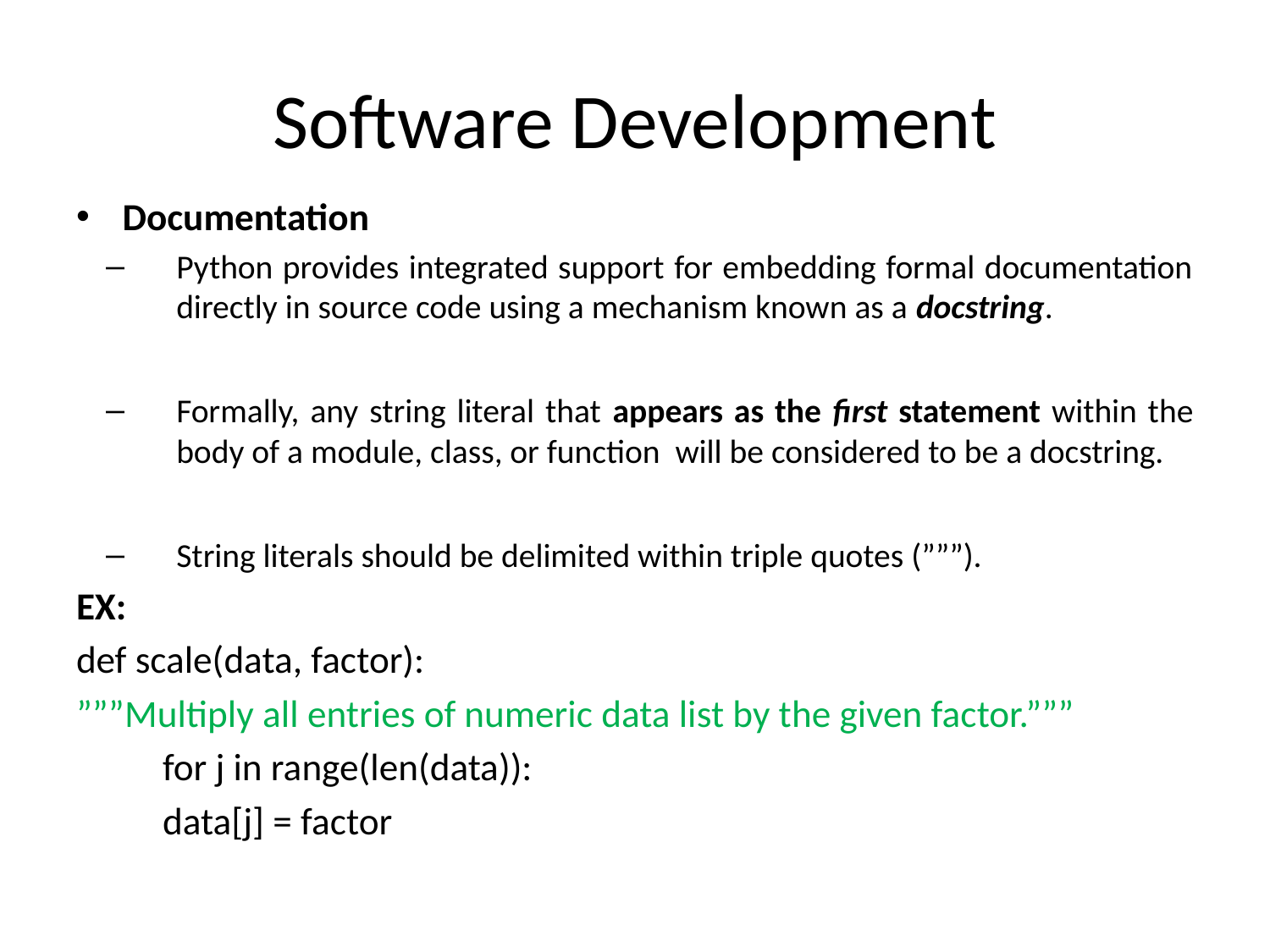

# Software Development
Documentation
Python provides integrated support for embedding formal documentation directly in source code using a mechanism known as a docstring.

Formally, any string literal that appears as the first statement within the body of a module, class, or function  will be considered to be a docstring.

String literals should be delimited within triple quotes (”””).
EX:
def scale(data, factor):
”””Multiply all entries of numeric data list by the given factor.”””
	for j in range(len(data)):
		data[j] = factor